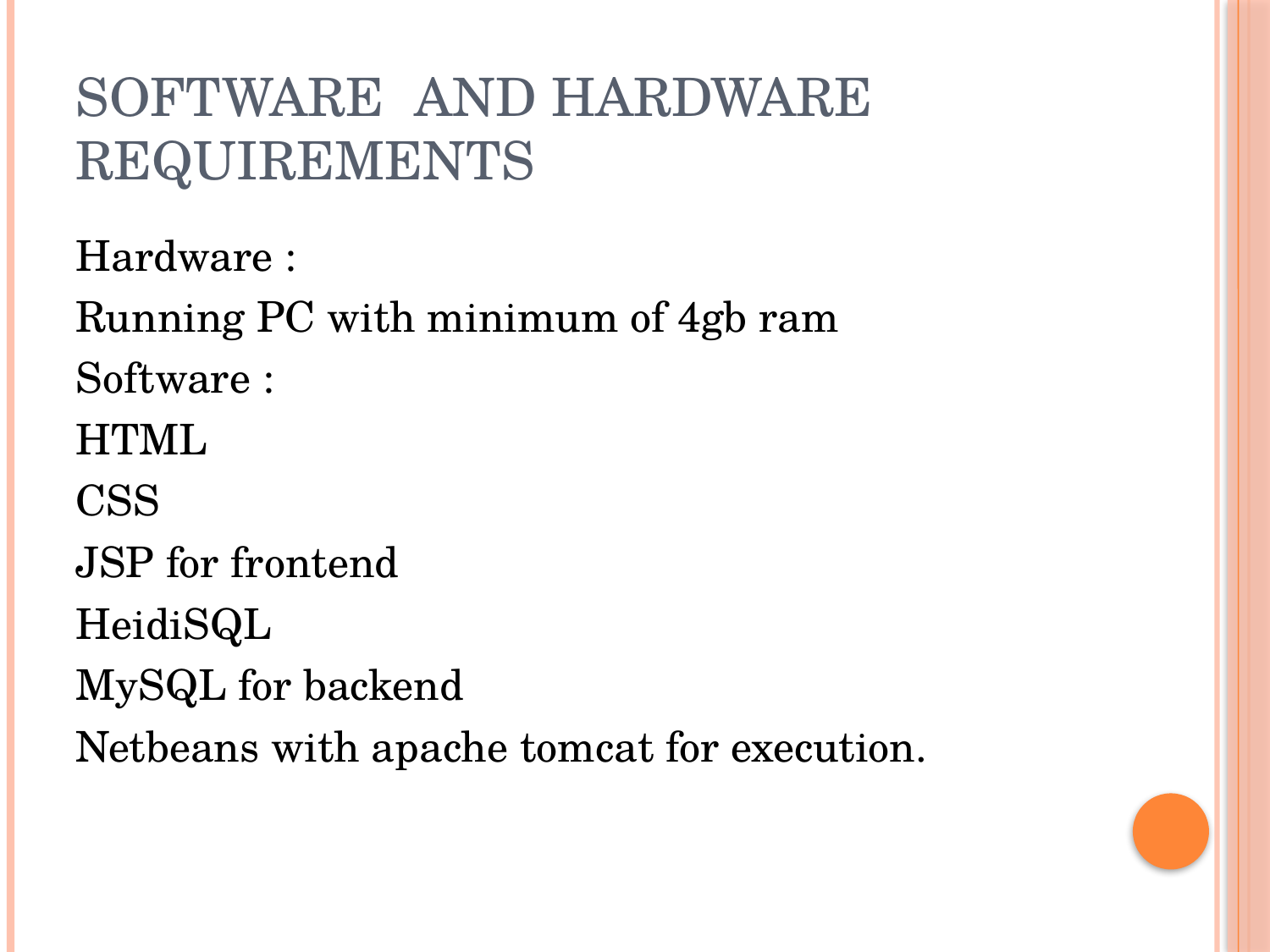

# Software  and Hardware requirements
Hardware :
Running PC with minimum of 4gb ram
Software :
HTML
CSS
JSP for frontend
HeidiSQL
MySQL for backend
Netbeans with apache tomcat for execution.